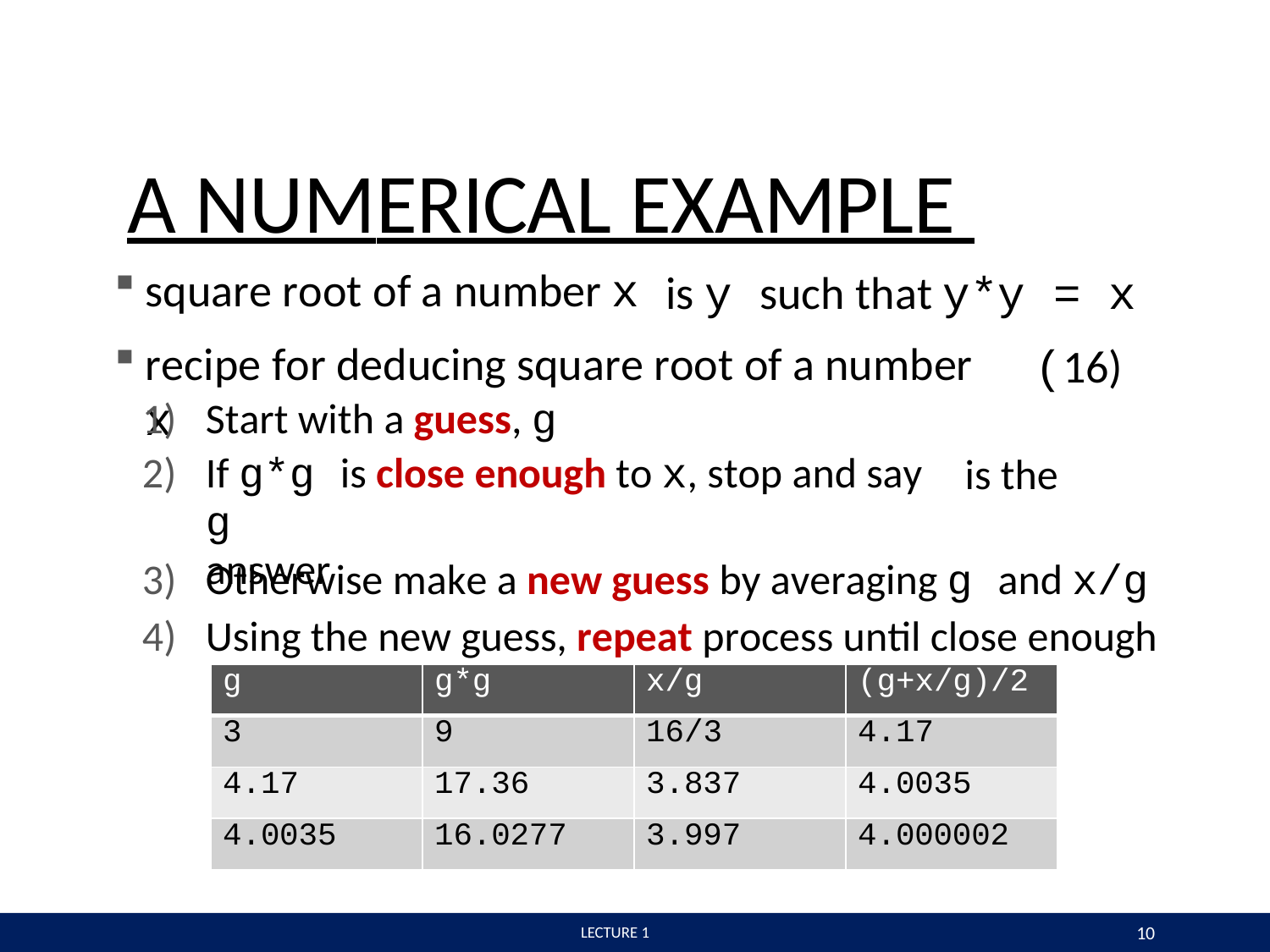

# A NUMERICAL EXAMPLE
square root of a number x
is y such that y*y = x
recipe for deducing square root of a number x
(16)
Start with a guess, g
If g*g is close enough to x, stop and say g
answer
is the
Otherwise make a new guess by averaging g and x/g
Using the new guess, repeat process until close enough
| g | g\*g | x/g | (g+x/g)/2 |
| --- | --- | --- | --- |
| 3 | 9 | 16/3 | 4.17 |
| 4.17 | 17.36 | 3.837 | 4.0035 |
| 4.0035 | 16.0277 | 3.997 | 4.000002 |
10
 LECTURE 1